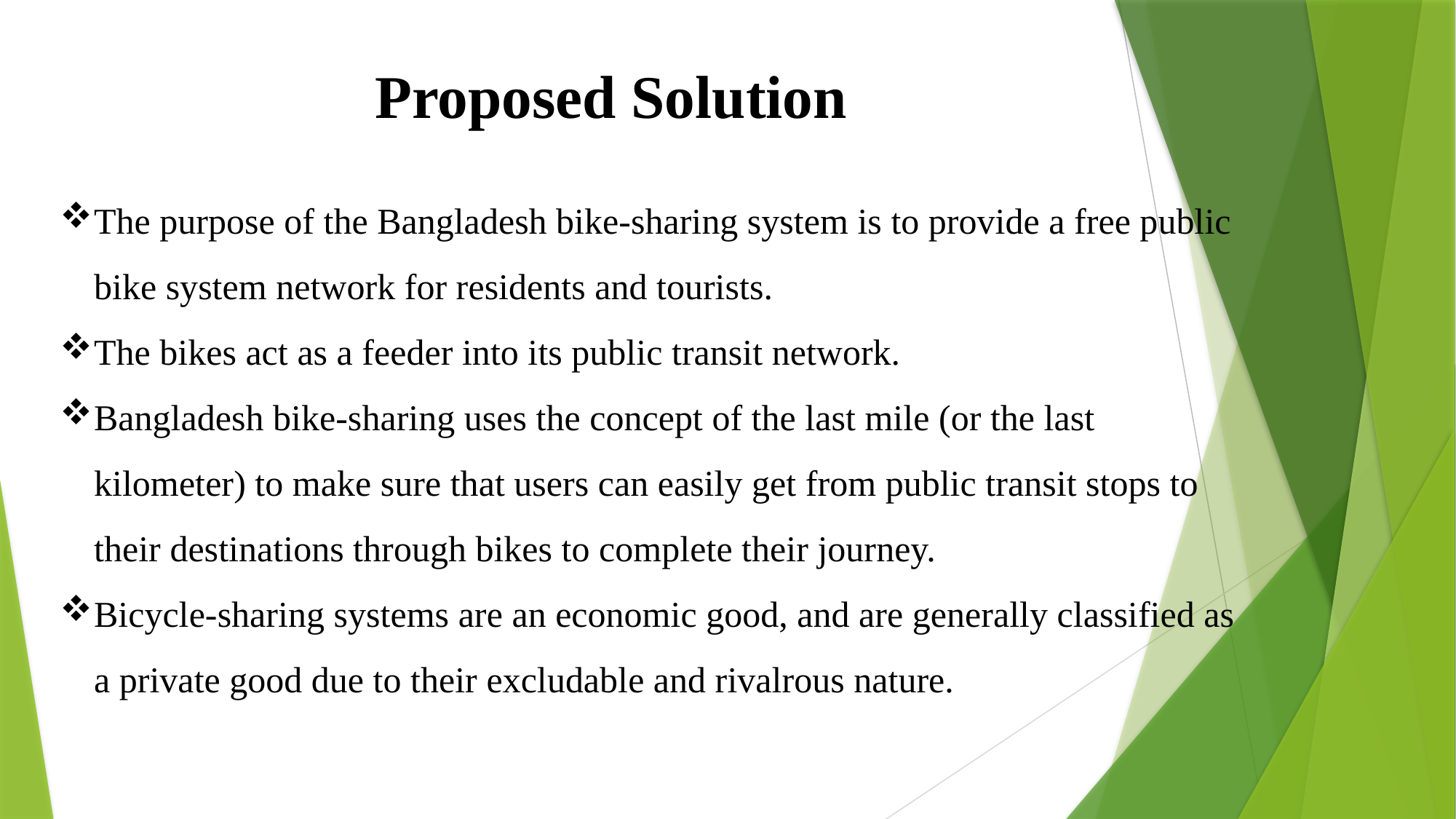

Proposed Solution
The purpose of the Bangladesh bike-sharing system is to provide a free public bike system network for residents and tourists.
The bikes act as a feeder into its public transit network.
Bangladesh bike-sharing uses the concept of the last mile (or the last kilometer) to make sure that users can easily get from public transit stops to their destinations through bikes to complete their journey.
Bicycle-sharing systems are an economic good, and are generally classified as a private good due to their excludable and rivalrous nature.